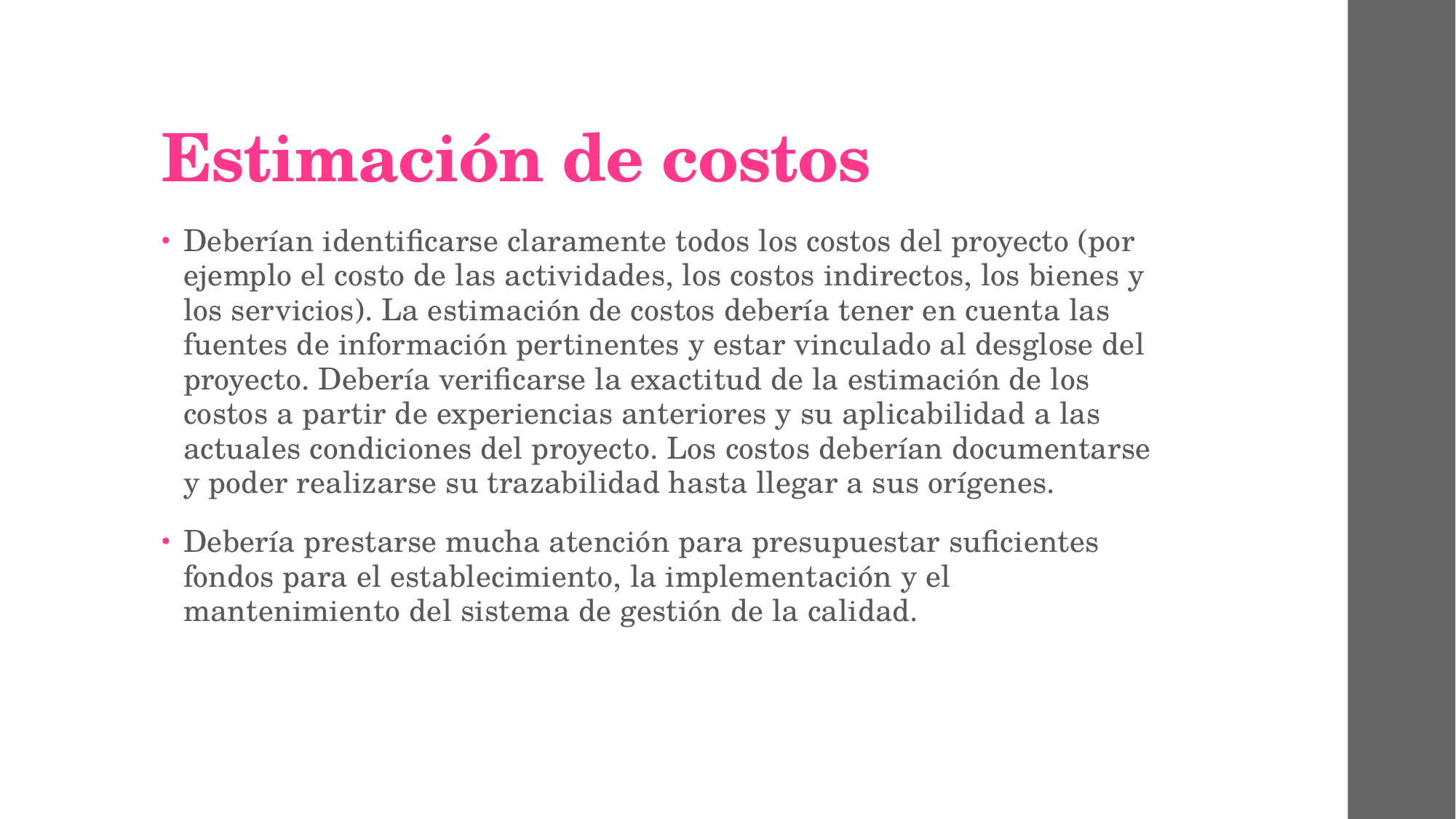

# Estimación de costos
Deberían identificarse claramente todos los costos del proyecto (por ejemplo el costo de las actividades, los costos indirectos, los bienes y los servicios). La estimación de costos debería tener en cuenta las fuentes de información pertinentes y estar vinculado al desglose del proyecto. Debería verificarse la exactitud de la estimación de los costos a partir de experiencias anteriores y su aplicabilidad a las actuales condiciones del proyecto. Los costos deberían documentarse y poder realizarse su trazabilidad hasta llegar a sus orígenes.
Debería prestarse mucha atención para presupuestar suficientes fondos para el establecimiento, la implementación y el mantenimiento del sistema de gestión de la calidad.